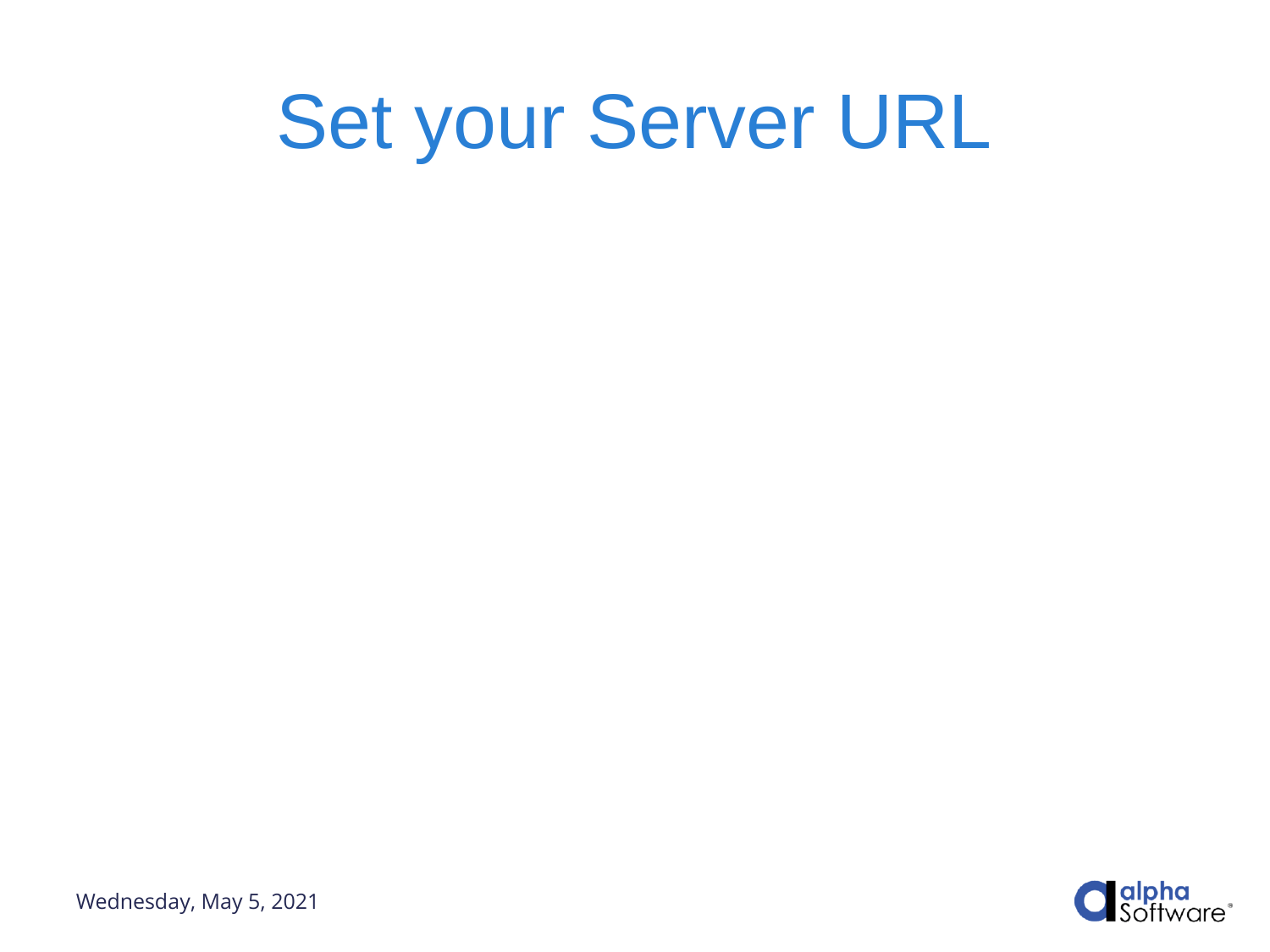

# Set your Server URL
Wednesday, May 5, 2021